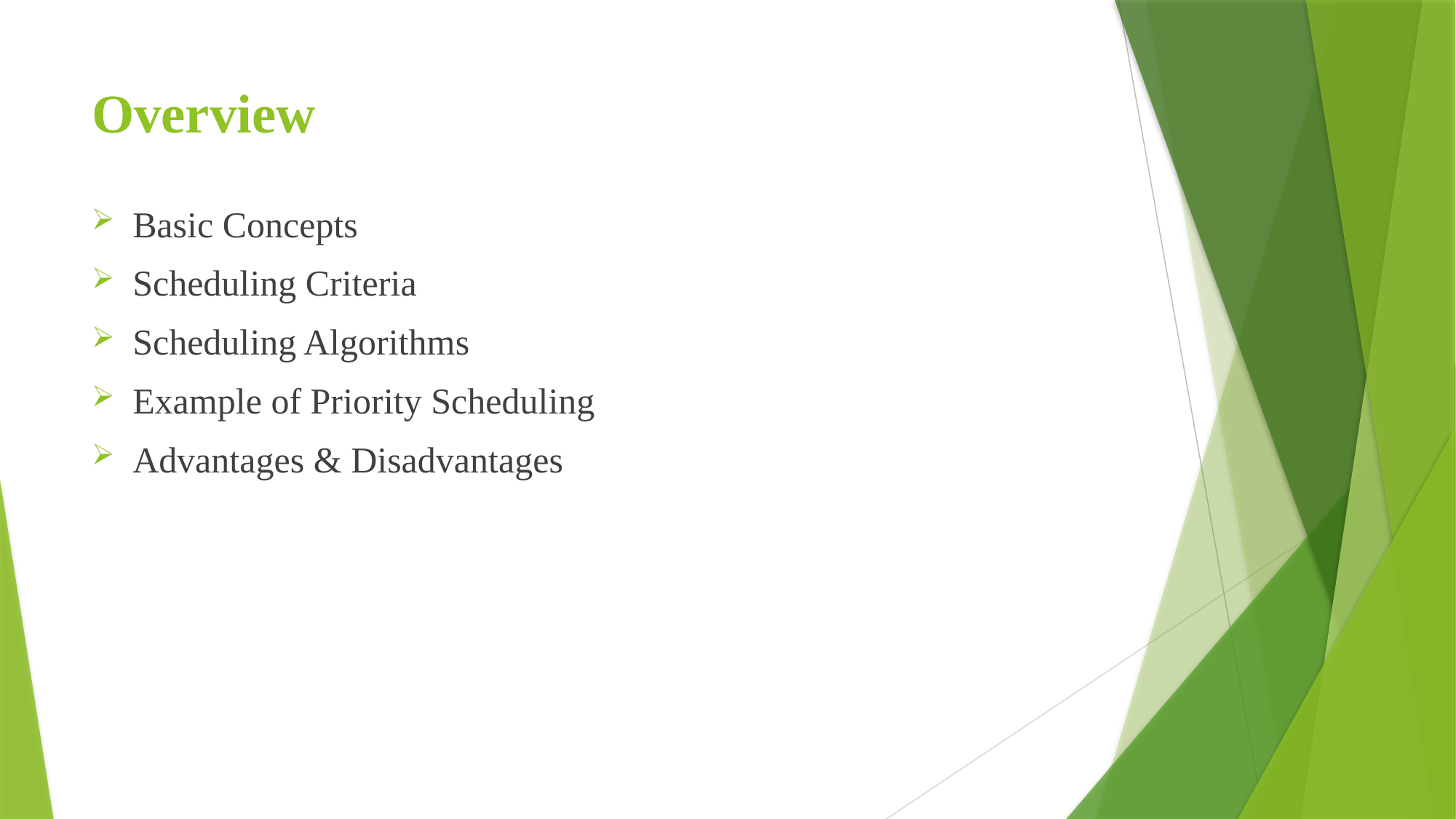

# Overview
Basic Concepts
Scheduling Criteria
Scheduling Algorithms
Example of Priority Scheduling
Advantages & Disadvantages